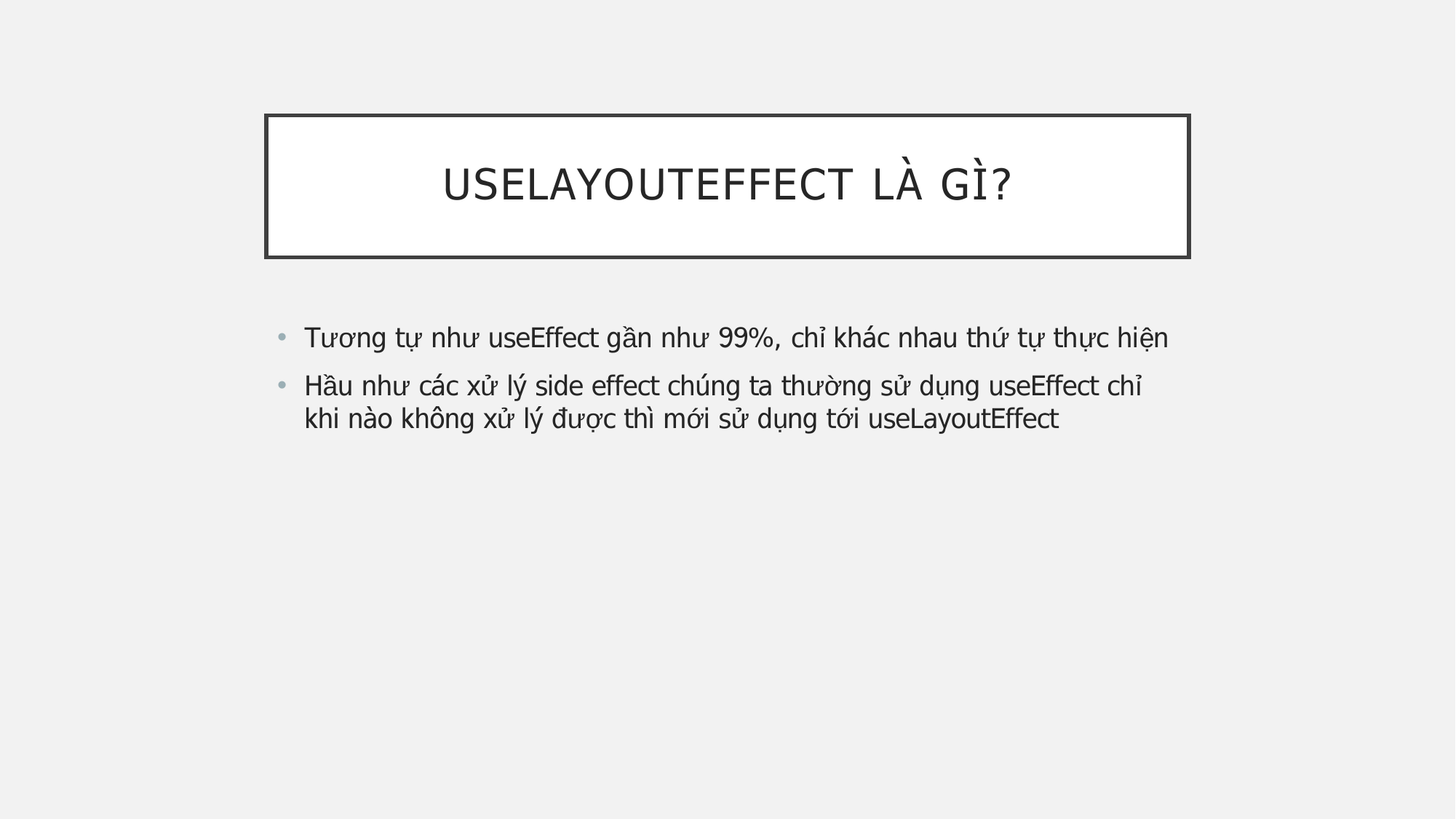

# useLayoutEffect là gì?
Tương tự như useEffect gần như 99%, chỉ khác nhau thứ tự thực hiện
Hầu như các xử lý side effect chúng ta thường sử dụng useEffect chỉ khi nào không xử lý được thì mới sử dụng tới useLayoutEffect